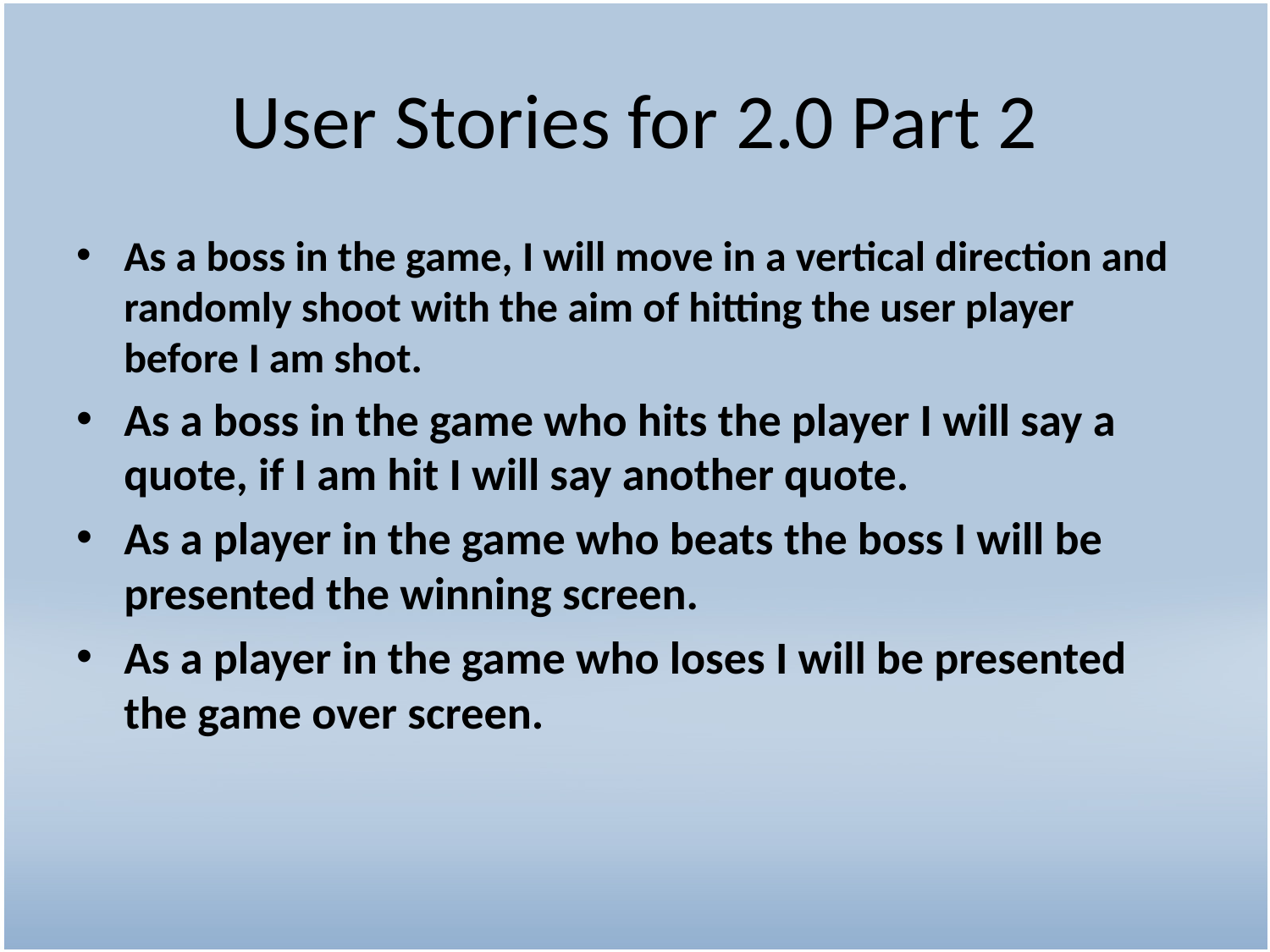

# User Stories for 2.0 Part 2
As a boss in the game, I will move in a vertical direction and randomly shoot with the aim of hitting the user player before I am shot.
As a boss in the game who hits the player I will say a quote, if I am hit I will say another quote.
As a player in the game who beats the boss I will be presented the winning screen.
As a player in the game who loses I will be presented the game over screen.